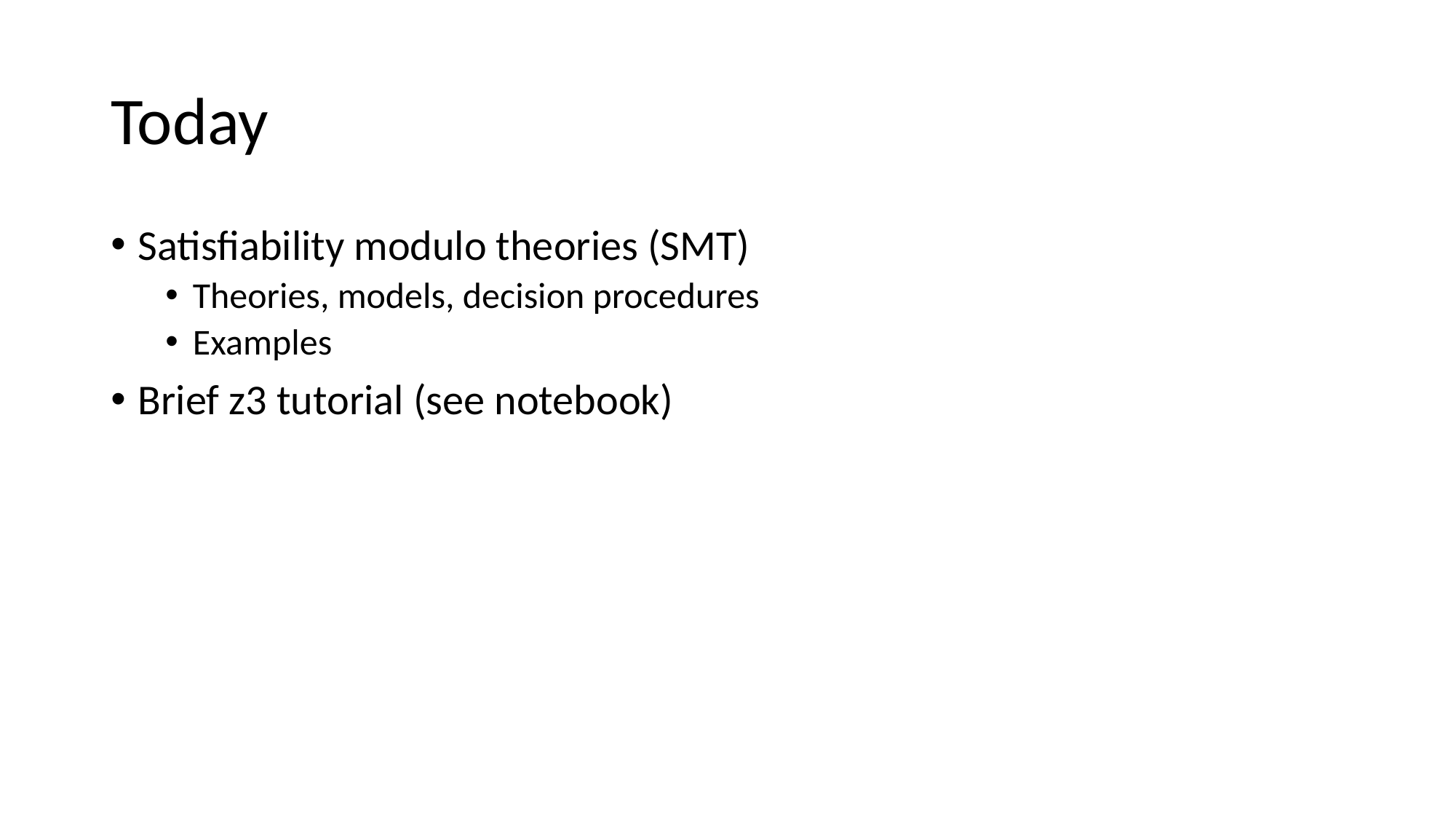

# Today
Satisfiability modulo theories (SMT)
Theories, models, decision procedures
Examples
Brief z3 tutorial (see notebook)